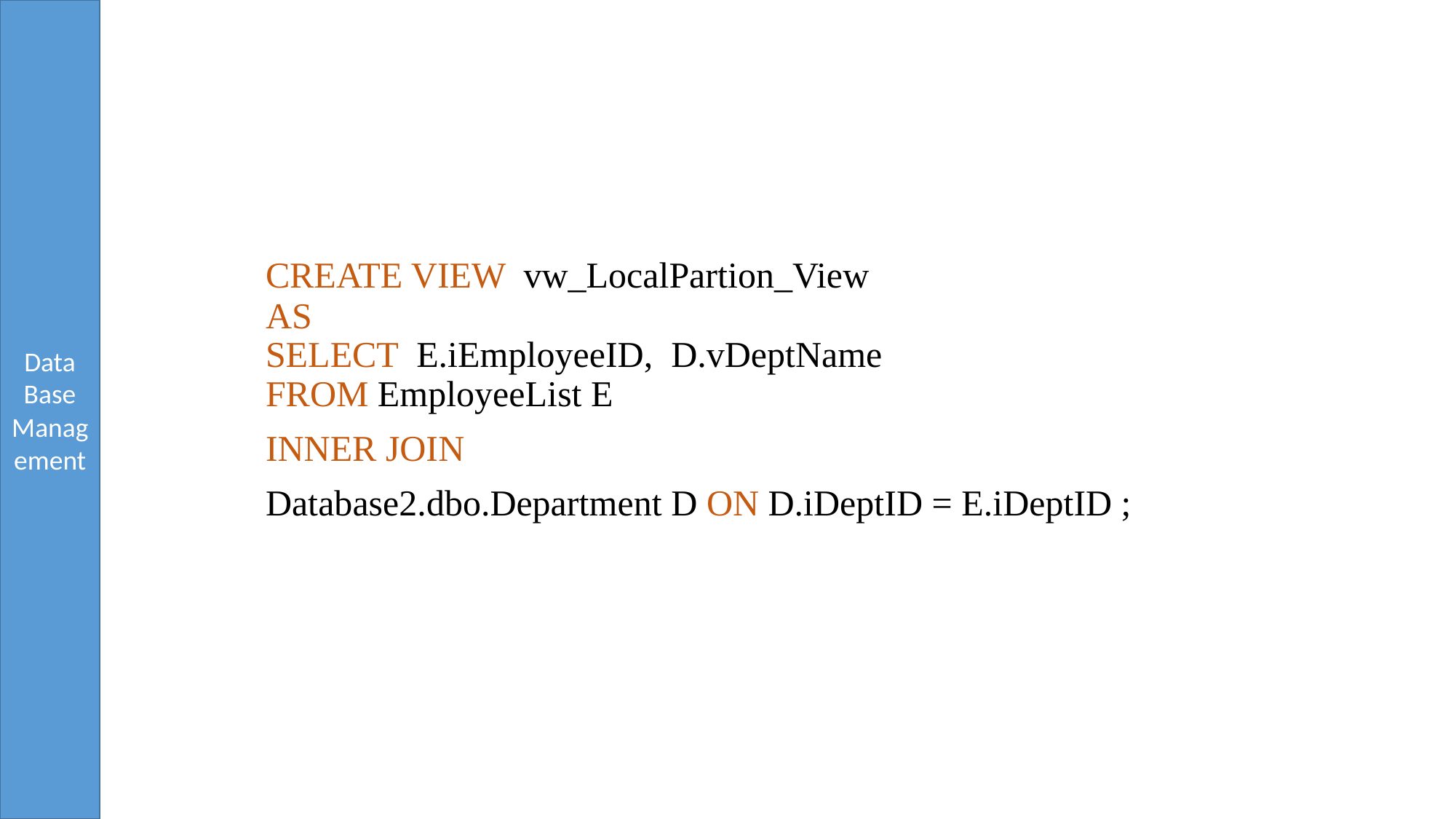

CREATE VIEW  vw_LocalPartion_View
AS
SELECT  E.iEmployeeID,  D.vDeptName
FROM EmployeeList E
 	INNER JOIN
	Database2.dbo.Department D ON D.iDeptID = E.iDeptID ;